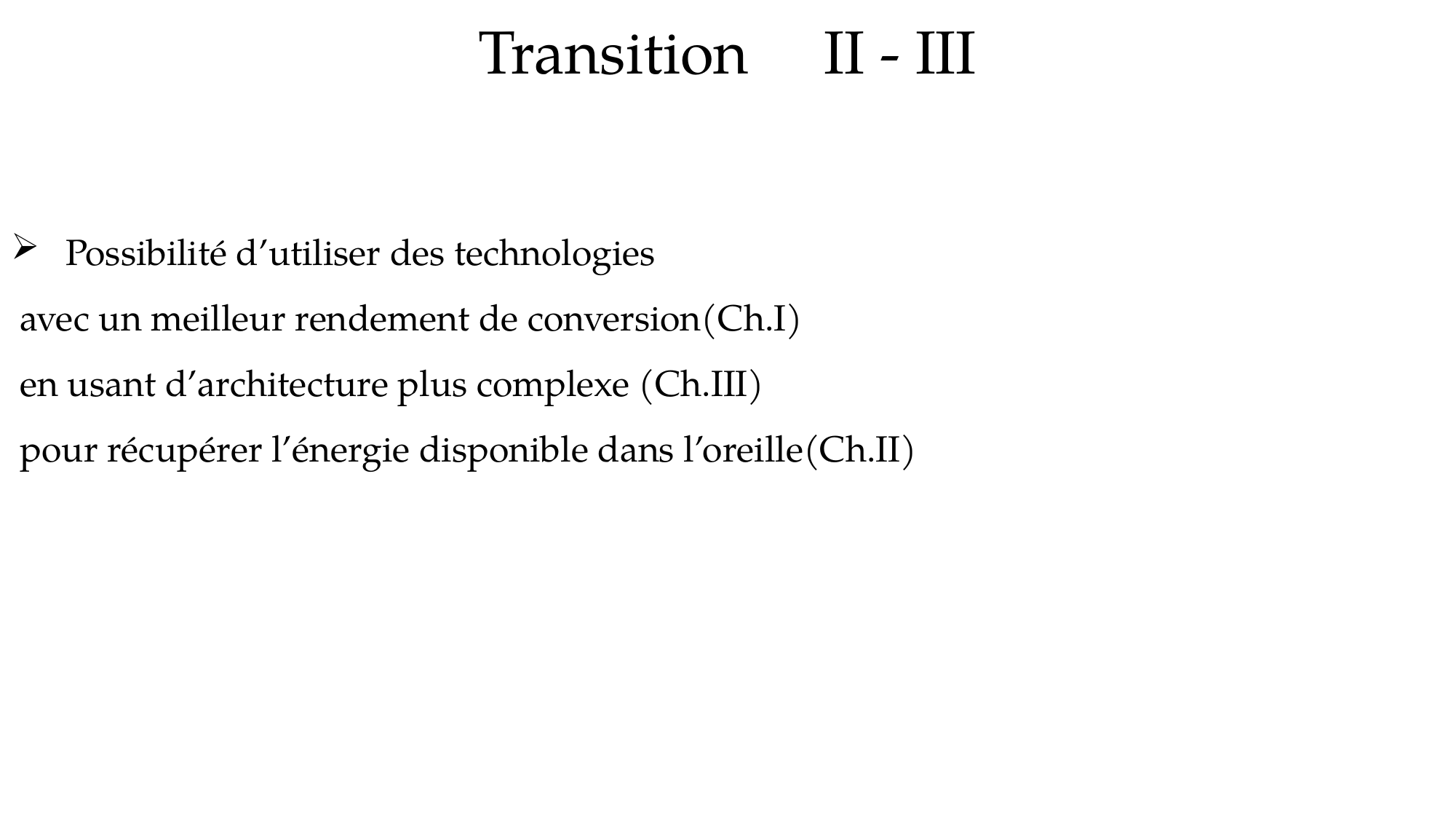

# Transition     II - III
Possibilité d’utiliser des technologies
 avec un meilleur rendement de conversion(Ch.I)
 en usant d’architecture plus complexe (Ch.III)
 pour récupérer l’énergie disponible dans l’oreille(Ch.II)